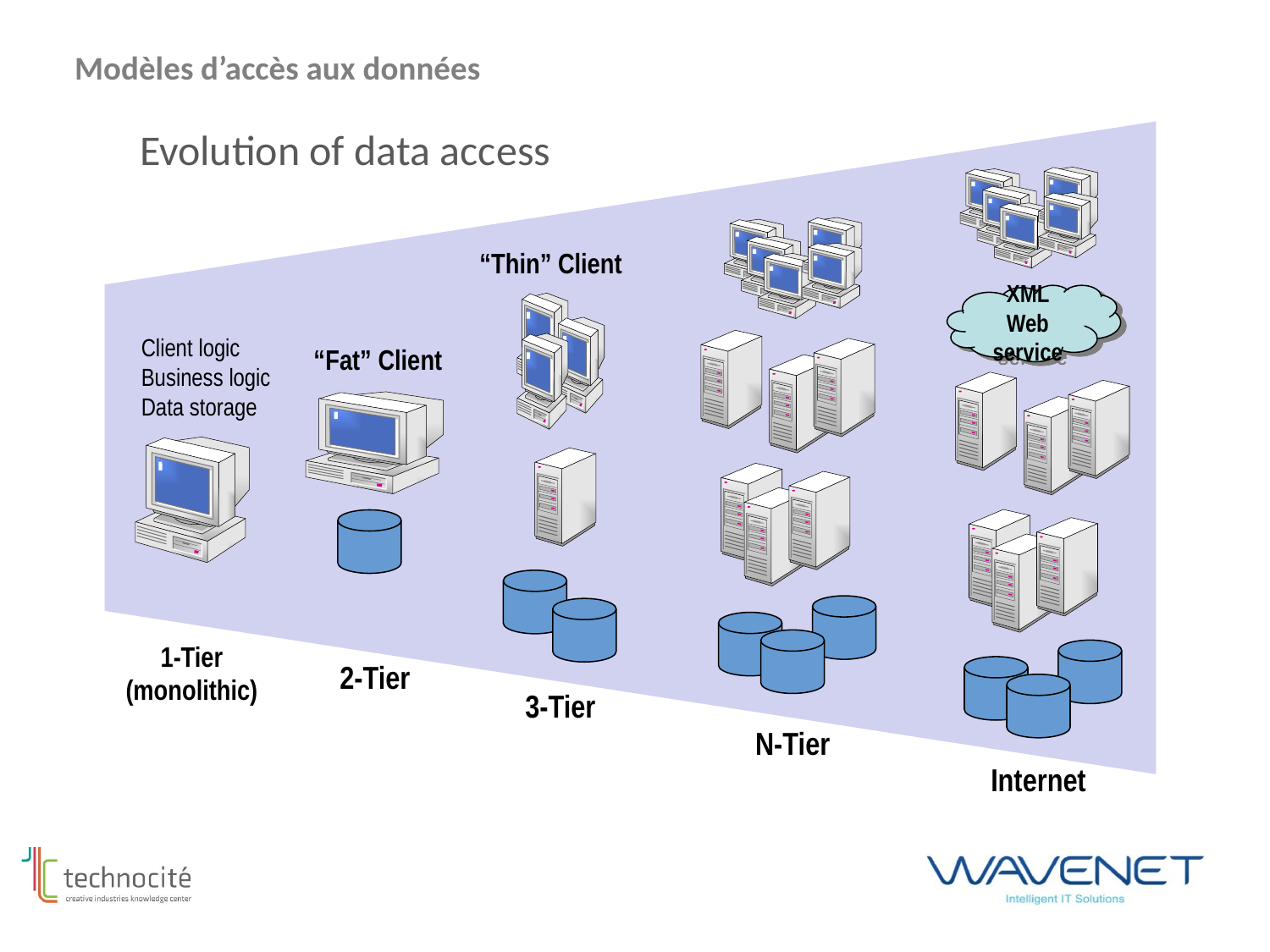

# Modèles d’accès aux données

Evolution of data access

XML Web service

Internet

N-Tier
“Thin” Client

3-Tier
Client logic
Business logic
Data storage

1-Tier
(monolithic)
“Fat” Client

2-Tier